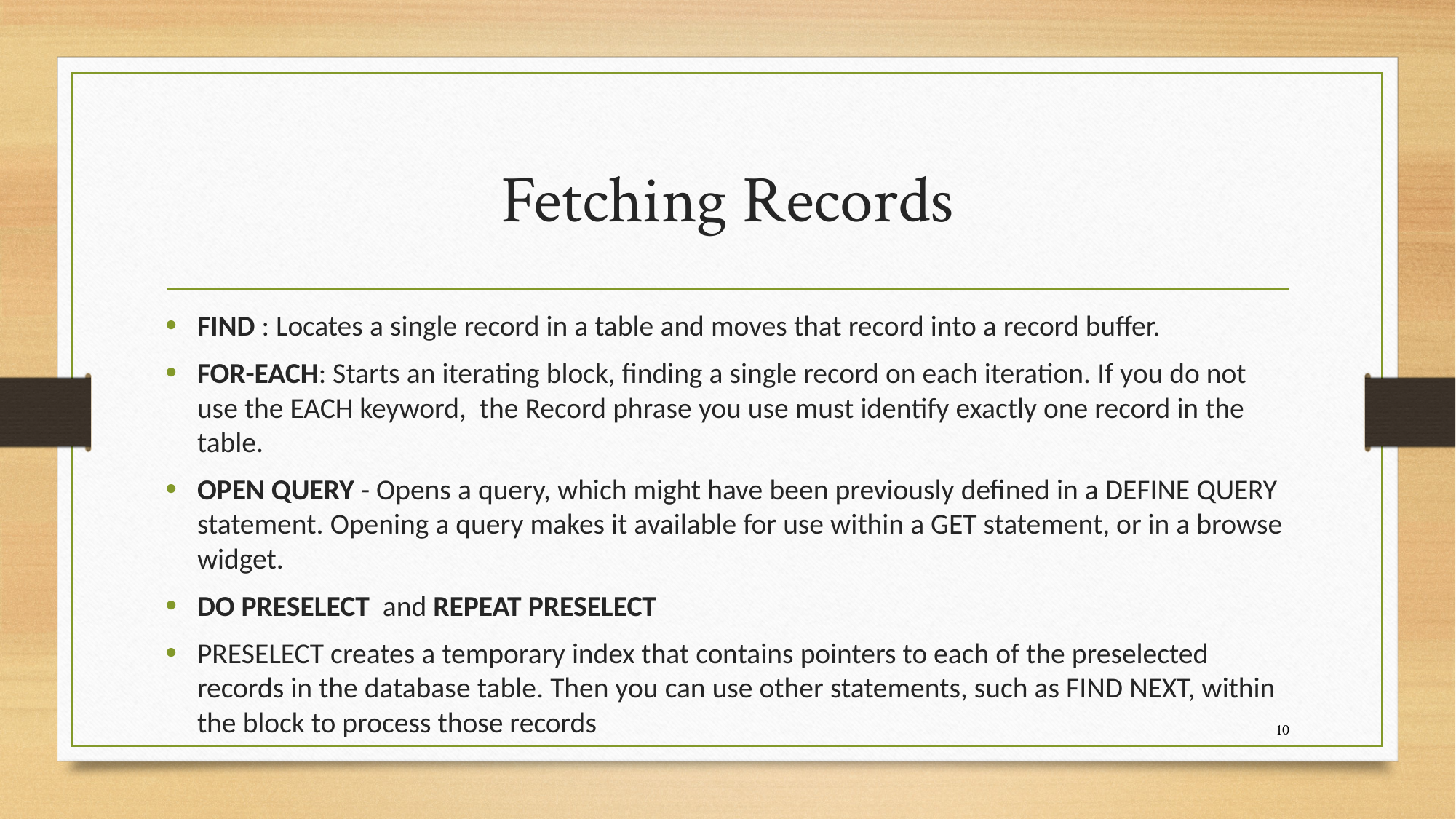

# Fetching Records
FIND : Locates a single record in a table and moves that record into a record buffer.
FOR-EACH: Starts an iterating block, finding a single record on each iteration. If you do not use the EACH keyword,  the Record phrase you use must identify exactly one record in the table.
OPEN QUERY - Opens a query, which might have been previously defined in a DEFINE QUERY statement. Opening a query makes it available for use within a GET statement, or in a browse widget.
DO PRESELECT  and REPEAT PRESELECT
PRESELECT creates a temporary index that contains pointers to each of the preselected records in the database table. Then you can use other statements, such as FIND NEXT, within the block to process those records

10